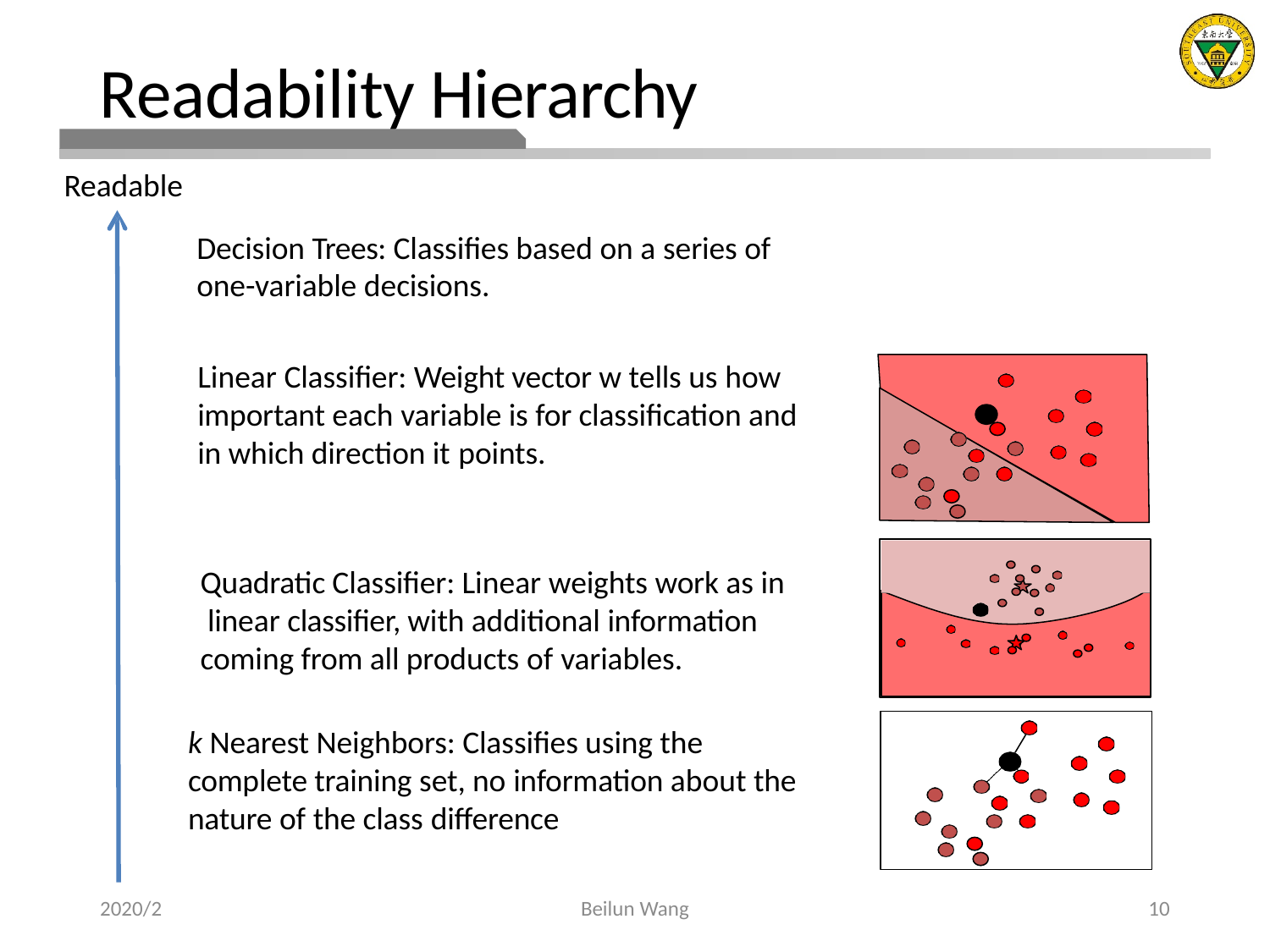

# Readability Hierarchy
Readable
Decision Trees: Classifies based on a series of  one-variable decisions.

Linear Classifier: Weight vector w tells us how  important each variable is for classification and  in which direction it points.
Quadratic Classifier: Linear weights work as in  linear classifier, with additional information  coming from all products of variables.

k Nearest Neighbors: Classifies using the  complete training set, no information about the  nature of the class difference
2020/2
Beilun Wang
10